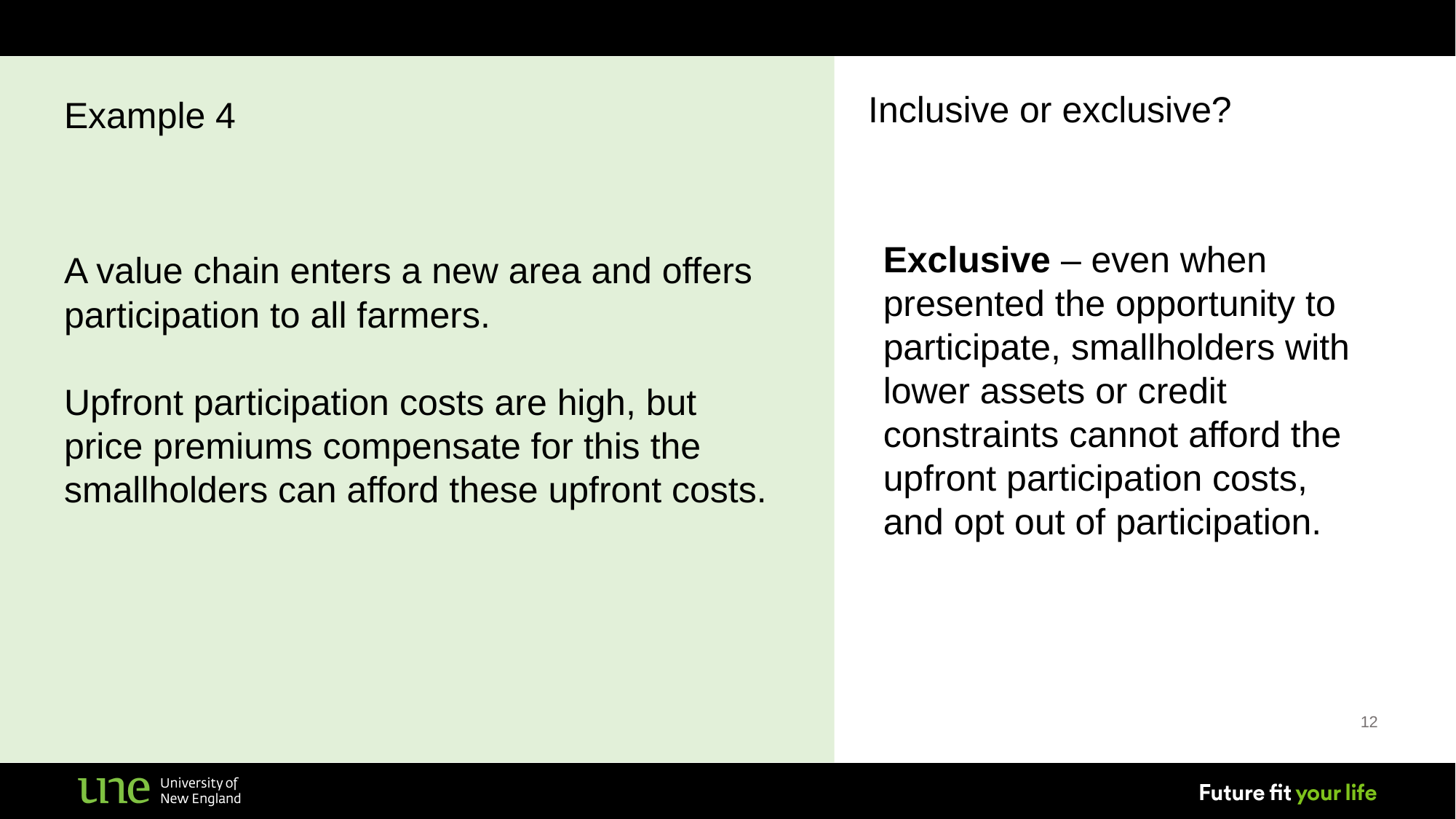

Inclusive or exclusive?
Example 4
Exclusive – even when presented the opportunity to participate, smallholders with lower assets or credit constraints cannot afford the upfront participation costs, and opt out of participation.

A value chain enters a new area and offers participation to all farmers.

Upfront participation costs are high, but price premiums compensate for this the smallholders can afford these upfront costs.

12